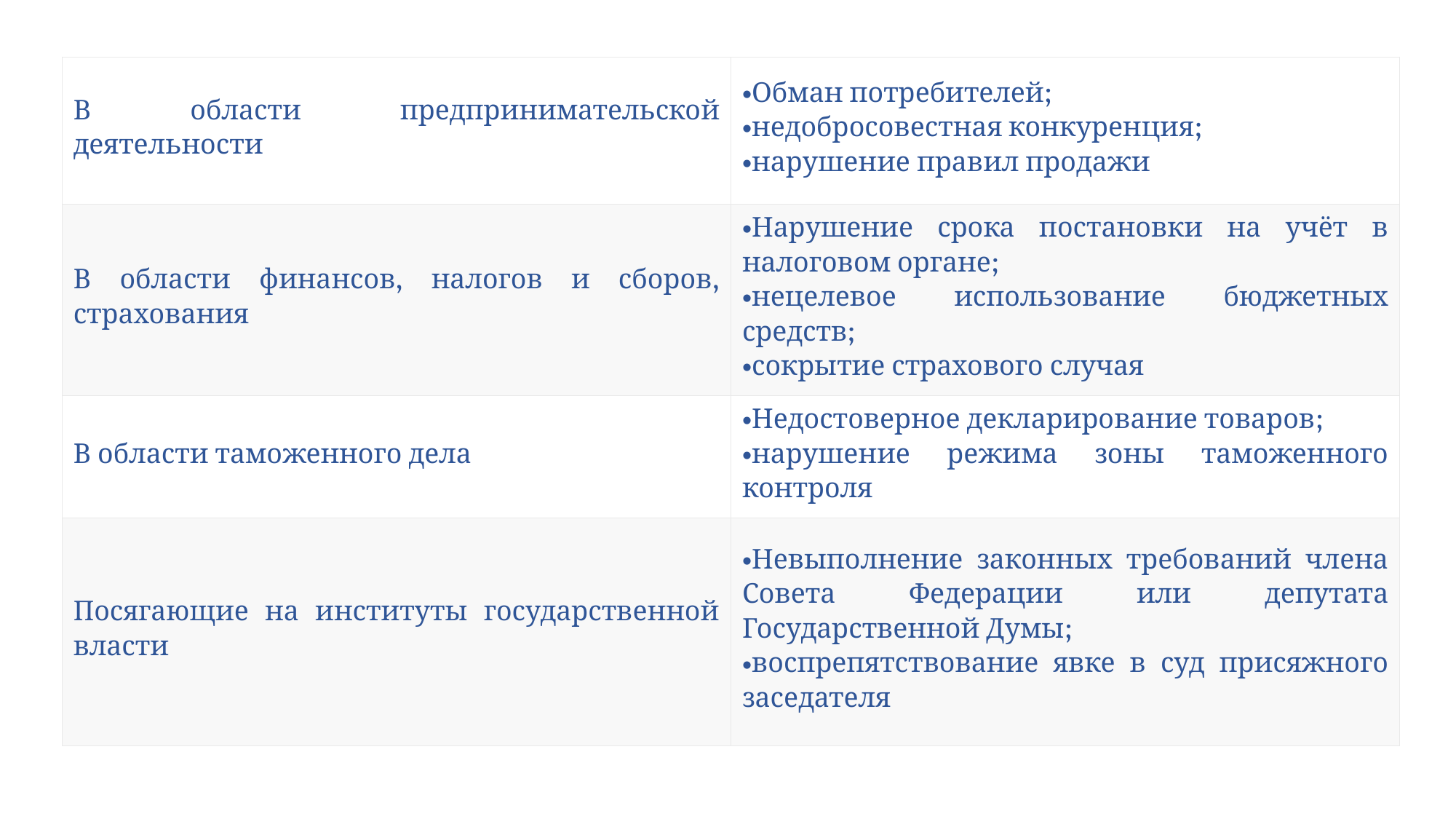

| В области предпринимательской деятельности | Обман потребителей; недобросовестная конкуренция; нарушение правил продажи |
| --- | --- |
| В области финансов, налогов и сборов, страхования | Нарушение срока постановки на учёт в налоговом органе; нецелевое использование бюджетных средств; сокрытие страхового случая |
| В области таможенного дела | Недостоверное декларирование товаров; нарушение режима зоны таможенного контроля |
| Посягающие на институты государственной власти | Невыполнение законных требований члена Совета Федерации или депутата Государственной Думы; воспрепятствование явке в суд присяжного заседателя |